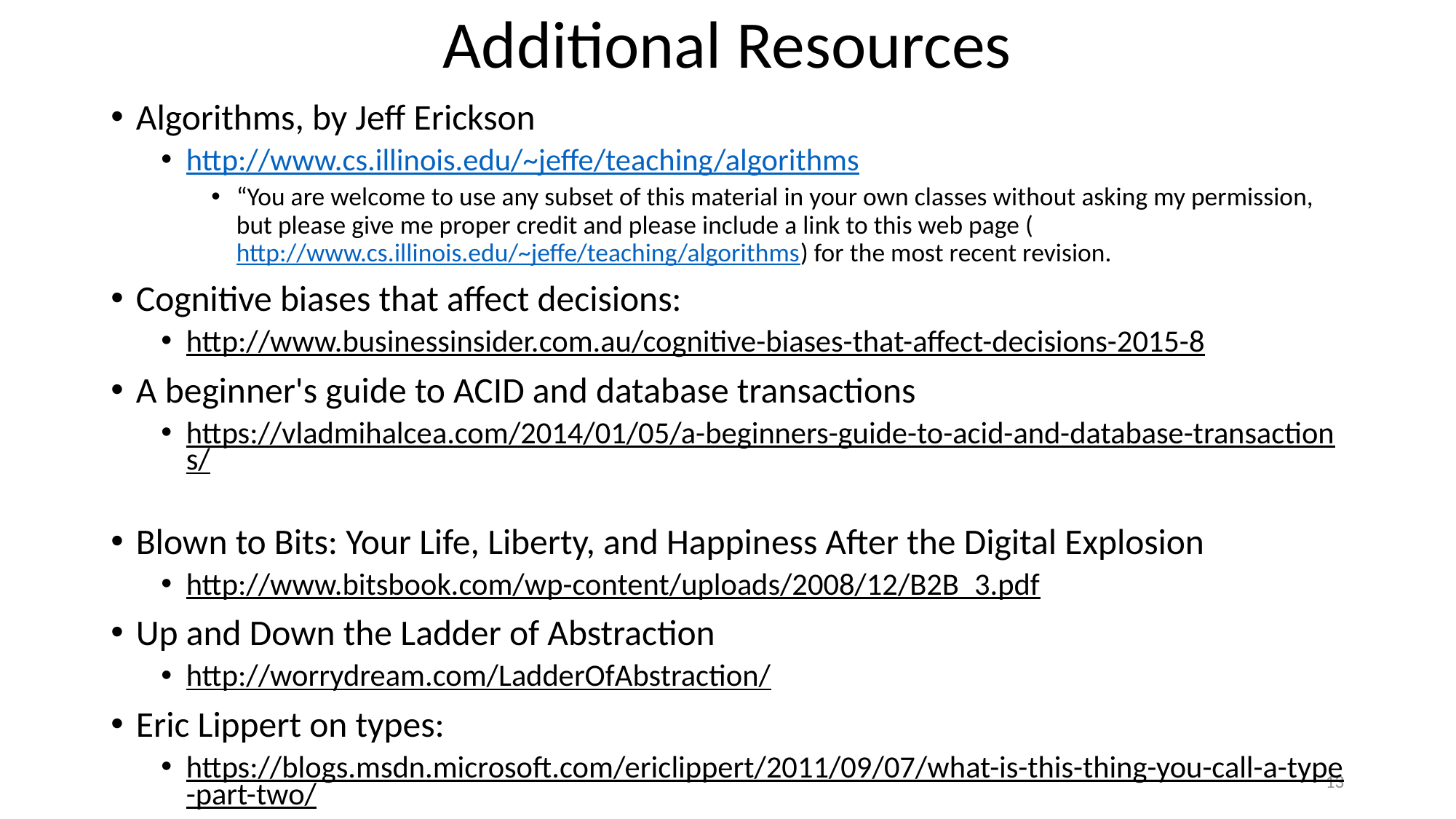

# Additional Resources
Algorithms, by Jeff Erickson
http://www.cs.illinois.edu/~jeffe/teaching/algorithms
“You are welcome to use any subset of this material in your own classes without asking my permission, but please give me proper credit and please include a link to this web page (http://www.cs.illinois.edu/~jeffe/teaching/algorithms) for the most recent revision.
Cognitive biases that affect decisions:
http://www.businessinsider.com.au/cognitive-biases-that-affect-decisions-2015-8
A beginner's guide to ACID and database transactions
https://vladmihalcea.com/2014/01/05/a-beginners-guide-to-acid-and-database-transactions/
Blown to Bits: Your Life, Liberty, and Happiness After the Digital Explosion
http://www.bitsbook.com/wp-content/uploads/2008/12/B2B_3.pdf
Up and Down the Ladder of Abstraction
http://worrydream.com/LadderOfAbstraction/
Eric Lippert on types:
https://blogs.msdn.microsoft.com/ericlippert/2011/09/07/what-is-this-thing-you-call-a-type-part-two/

13